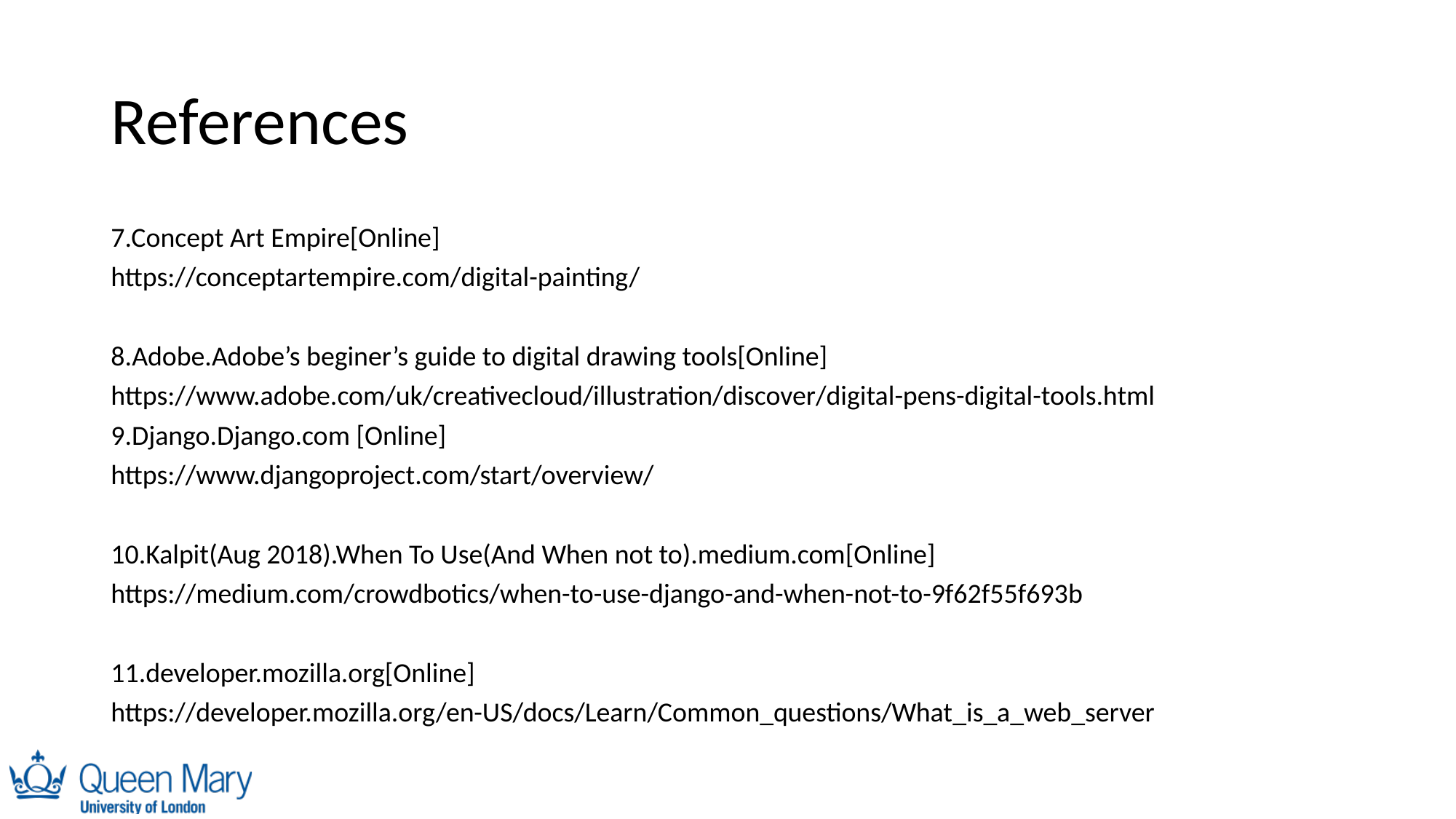

# References
7.Concept Art Empire[Online]
https://conceptartempire.com/digital-painting/

8.Adobe.Adobe’s beginer’s guide to digital drawing tools[Online]
https://www.adobe.com/uk/creativecloud/illustration/discover/digital-pens-digital-tools.html
9.Django.Django.com [Online]
https://www.djangoproject.com/start/overview/

10.Kalpit(Aug 2018).When To Use(And When not to).medium.com[Online]
https://medium.com/crowdbotics/when-to-use-django-and-when-not-to-9f62f55f693b

11.developer.mozilla.org[Online]
https://developer.mozilla.org/en-US/docs/Learn/Common_questions/What_is_a_web_server
14